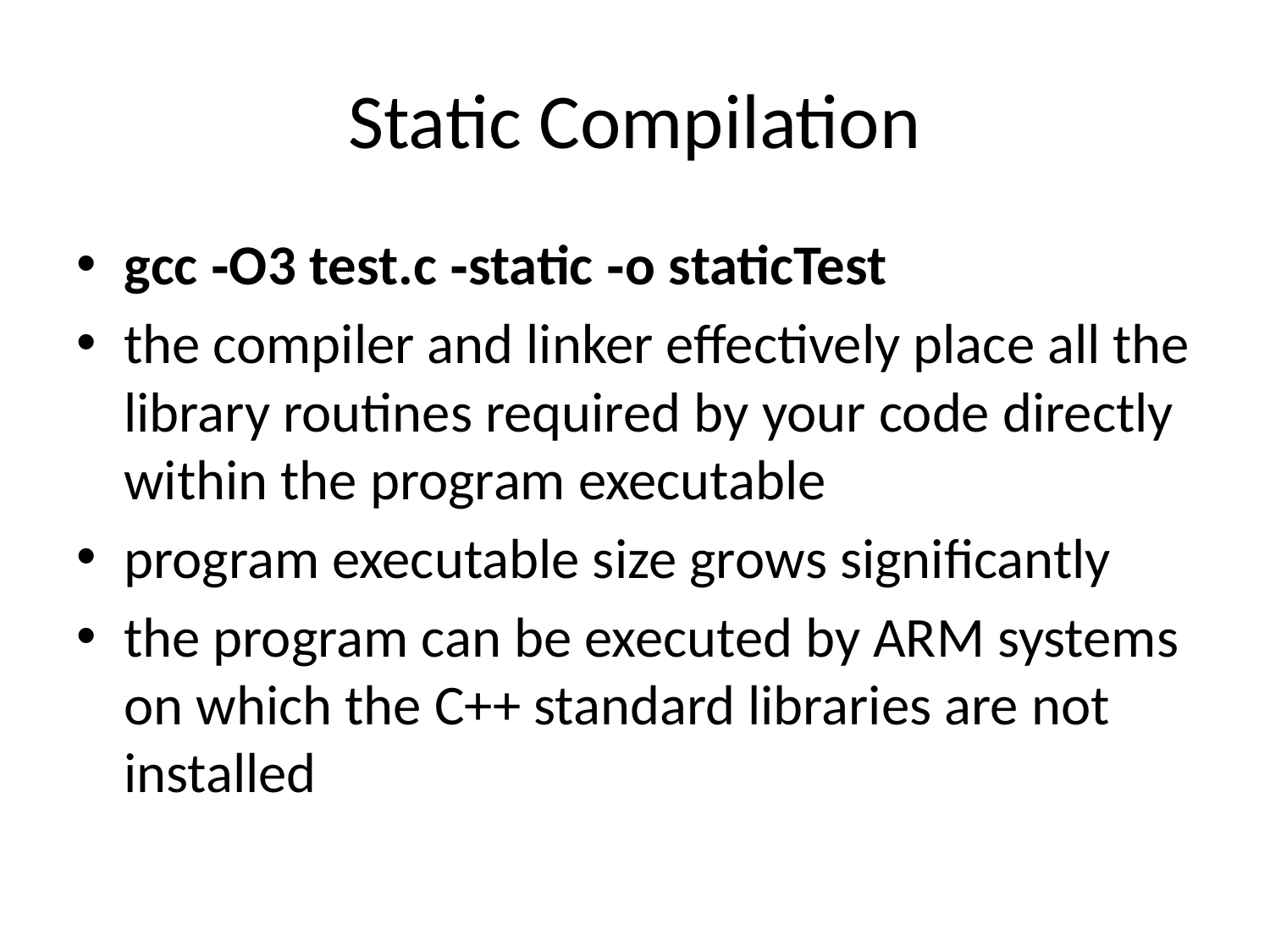

# Static Compilation
gcc ‐O3 test.c ‐static ‐o staticTest
the compiler and linker effectively place all the library routines required by your code directly within the program executable
program executable size grows significantly
the program can be executed by ARM systems on which the C++ standard libraries are not installed